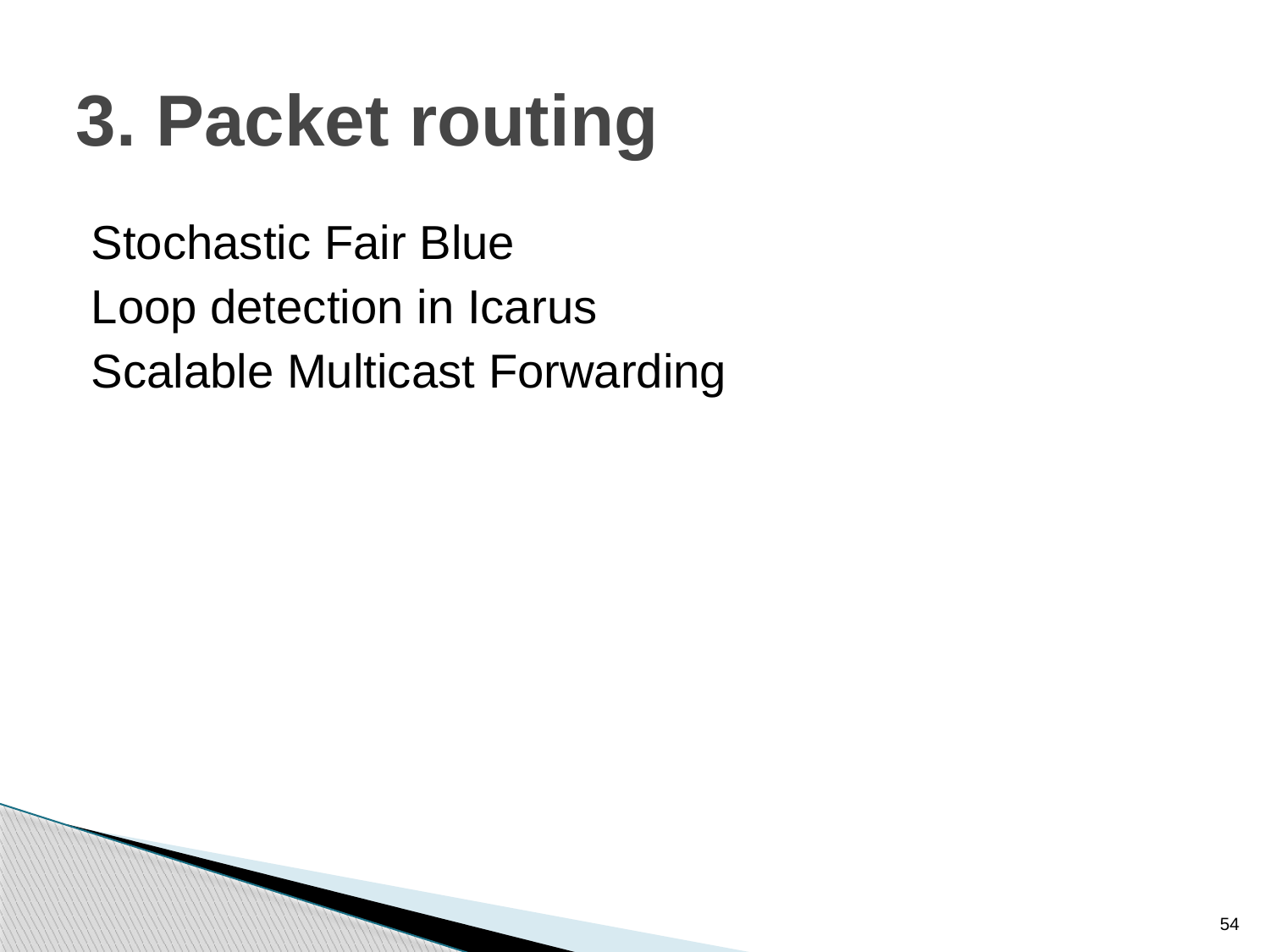

# 3. Packet routing
Stochastic Fair Blue
Loop detection in Icarus
Scalable Multicast Forwarding
54